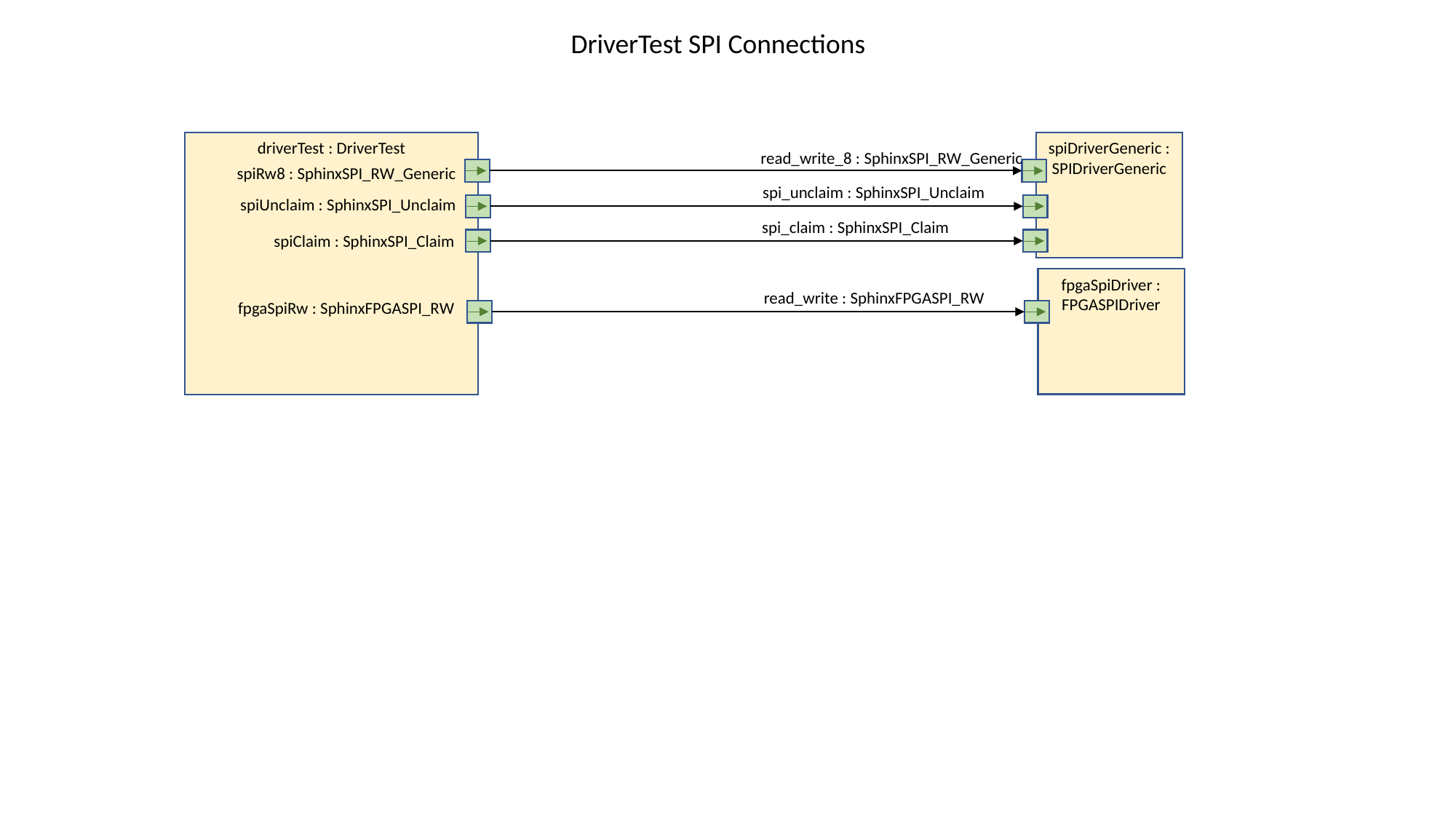

DriverTest SPI Connections
driverTest : DriverTest
spiDriverGeneric : SPIDriverGeneric
read_write_8 : SphinxSPI_RW_Generic
spiRw8 : SphinxSPI_RW_Generic

spi_unclaim : SphinxSPI_Unclaim
spiUnclaim : SphinxSPI_Unclaim

spi_claim : SphinxSPI_Claim
spiClaim : SphinxSPI_Claim

fpgaSpiDriver : FPGASPIDriver
read_write : SphinxFPGASPI_RW
fpgaSpiRw : SphinxFPGASPI_RW